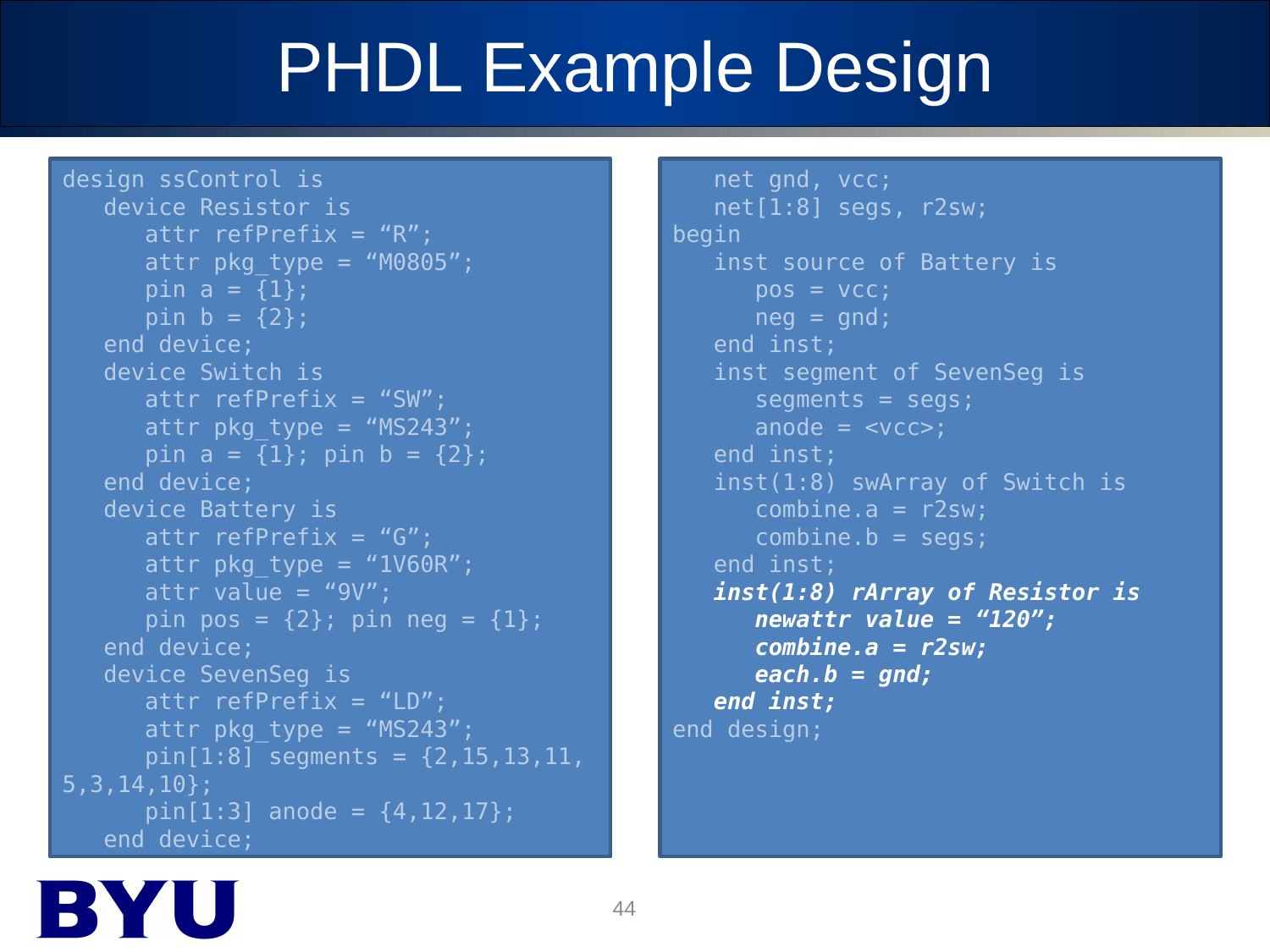

# PHDL Example Design
design ssControl is
   device Resistor is
      attr refPrefix = “R”;
      attr pkg_type = “M0805”;
      pin a = {1};
      pin b = {2};
   end device;
   device Switch is
      attr refPrefix = “SW”;
      attr pkg_type = “MS243”;
      pin a = {1}; pin b = {2};
   end device;
   device Battery is
      attr refPrefix = “G”;
      attr pkg_type = “1V60R”;
      attr value = “9V”;
      pin pos = {2}; pin neg = {1};
   end device;
   device SevenSeg is
      attr refPrefix = “LD”;
      attr pkg_type = “MS243”;
      pin[1:8] segments = {2,15,13,11, 5,3,14,10};
      pin[1:3] anode = {4,12,17};
   end device;
   net gnd, vcc;
   net[1:8] segs, r2sw;
begin
   inst source of Battery is
      pos = vcc;
      neg = gnd;
   end inst;
   inst segment of SevenSeg is
      segments = segs;
      anode = <vcc>;
   end inst;
   inst(1:8) swArray of Switch is
      combine.a = r2sw;
      combine.b = segs;
   end inst;
   inst(1:8) rArray of Resistor is
      newattr value = “120”;
      combine.a = r2sw;
      each.b = gnd;
   end inst;
end design;
44